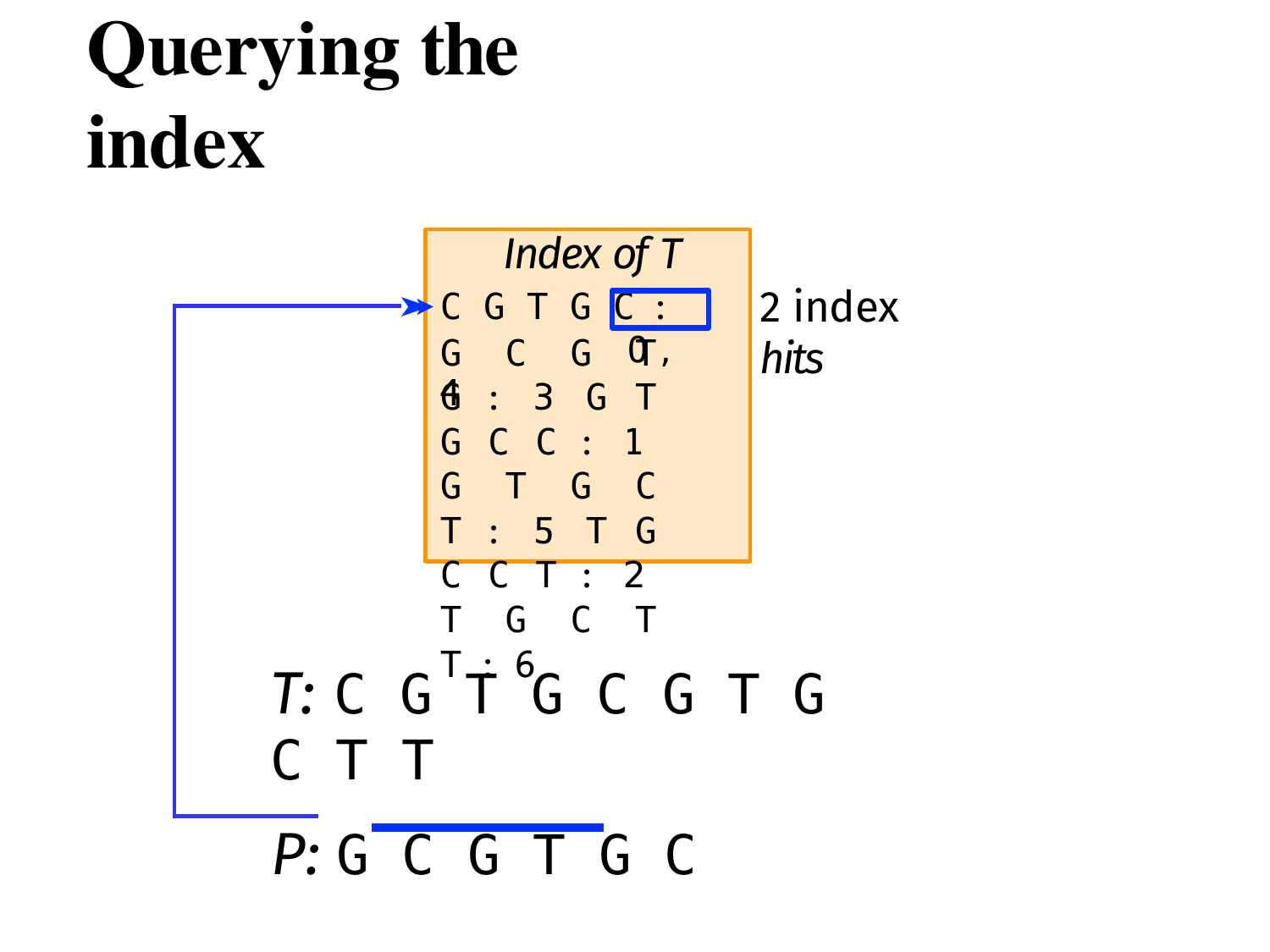

# Querying the index
Index of T
C G T G C :	0 , 4

2 index hits

G C G T G :  3  G T G C C :  1  G T G C T :  5  T G C C T :  2  T G C T T :  6
T: C G T G C G T G C T T
 	P: G C G T G C